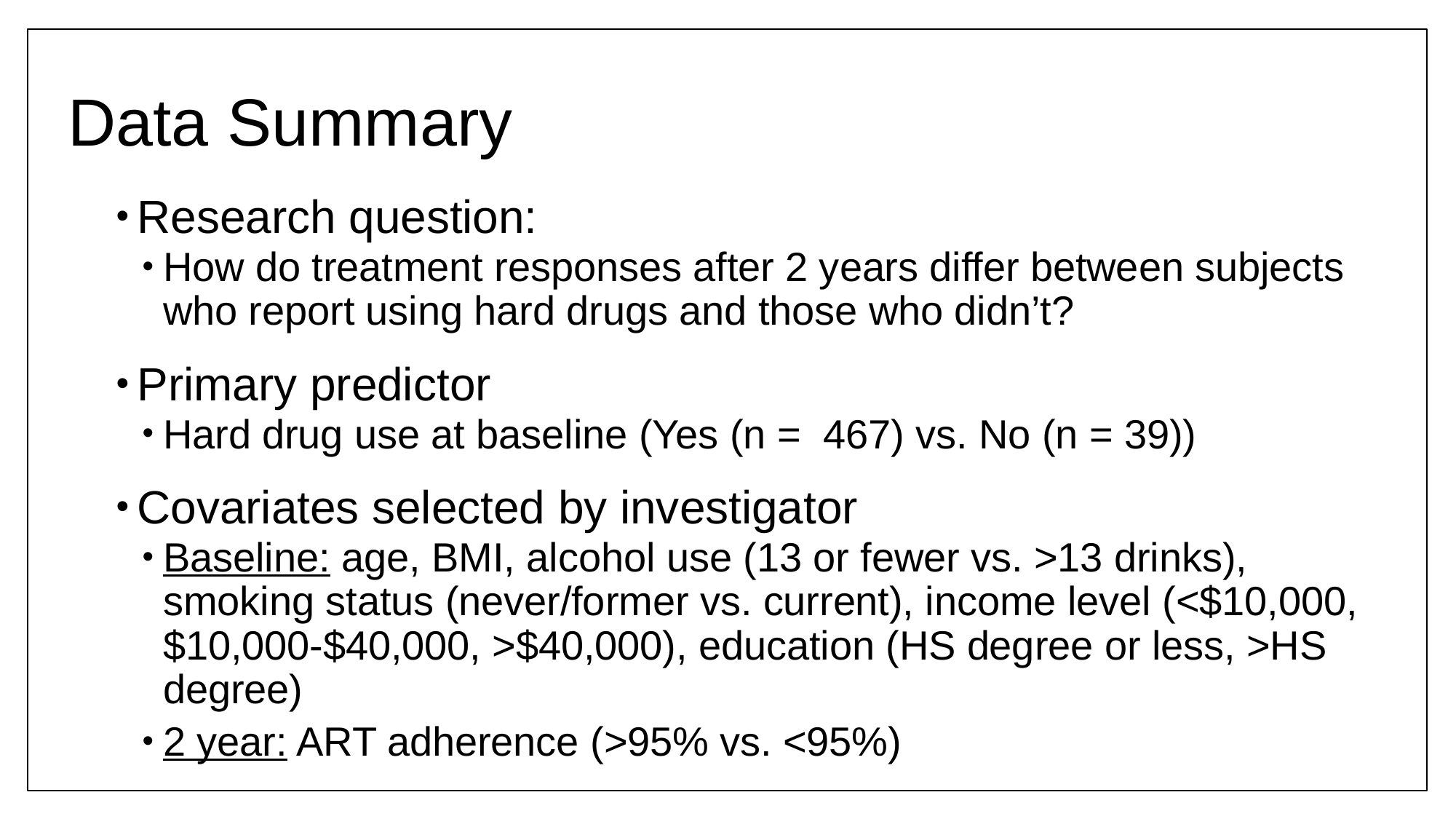

# Data Summary
Research question:
How do treatment responses after 2 years differ between subjects who report using hard drugs and those who didn’t?
Primary predictor
Hard drug use at baseline (Yes (n =  467) vs. No (n = 39))
Covariates selected by investigator
Baseline: age, BMI, alcohol use (13 or fewer vs. >13 drinks), smoking status (never/former vs. current), income level (<$10,000, $10,000-$40,000, >$40,000), education (HS degree or less, >HS degree)
2 year: ART adherence (>95% vs. <95%)